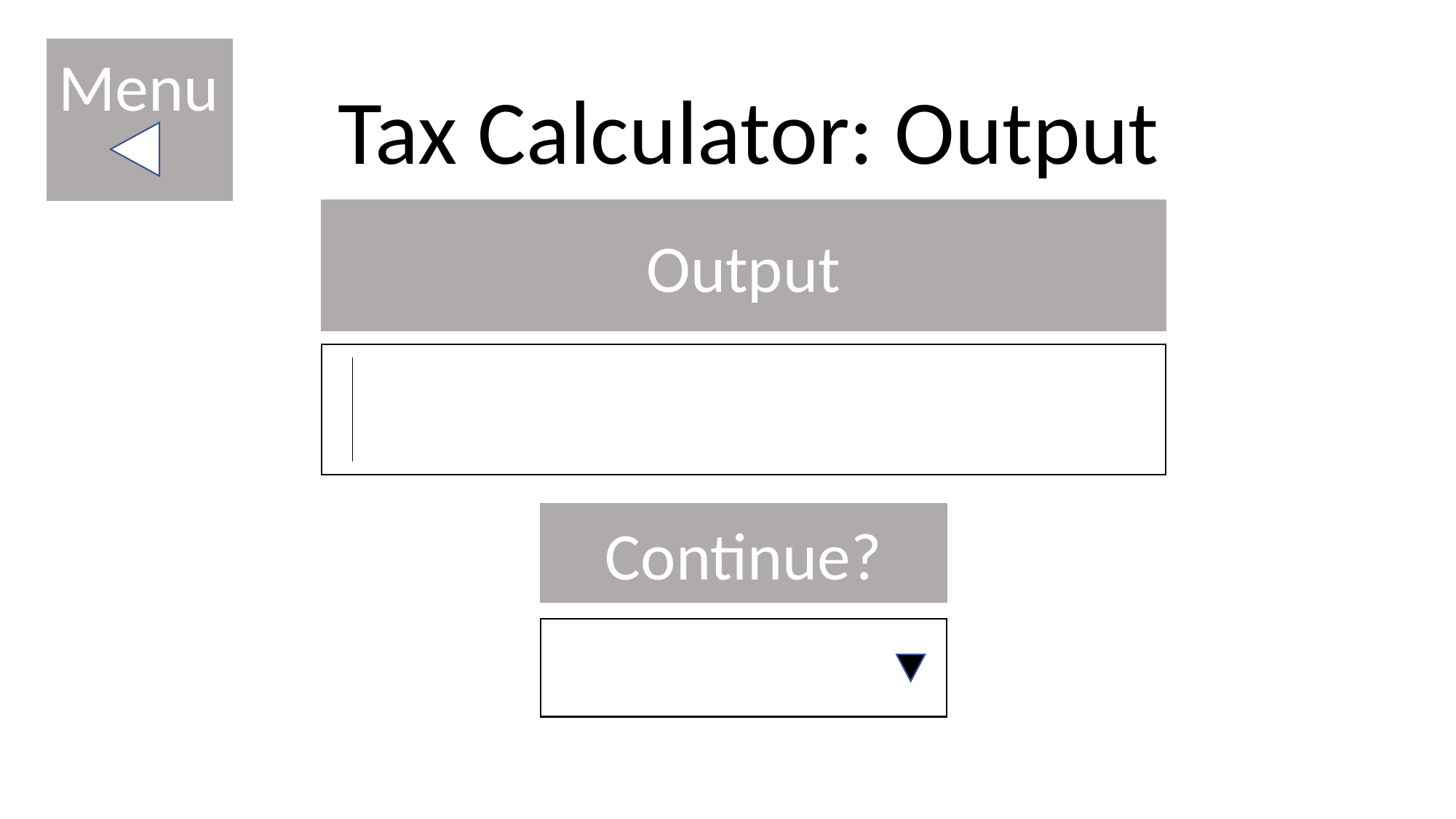

# Tax Calculator: Output
Menu

Output

Continue?